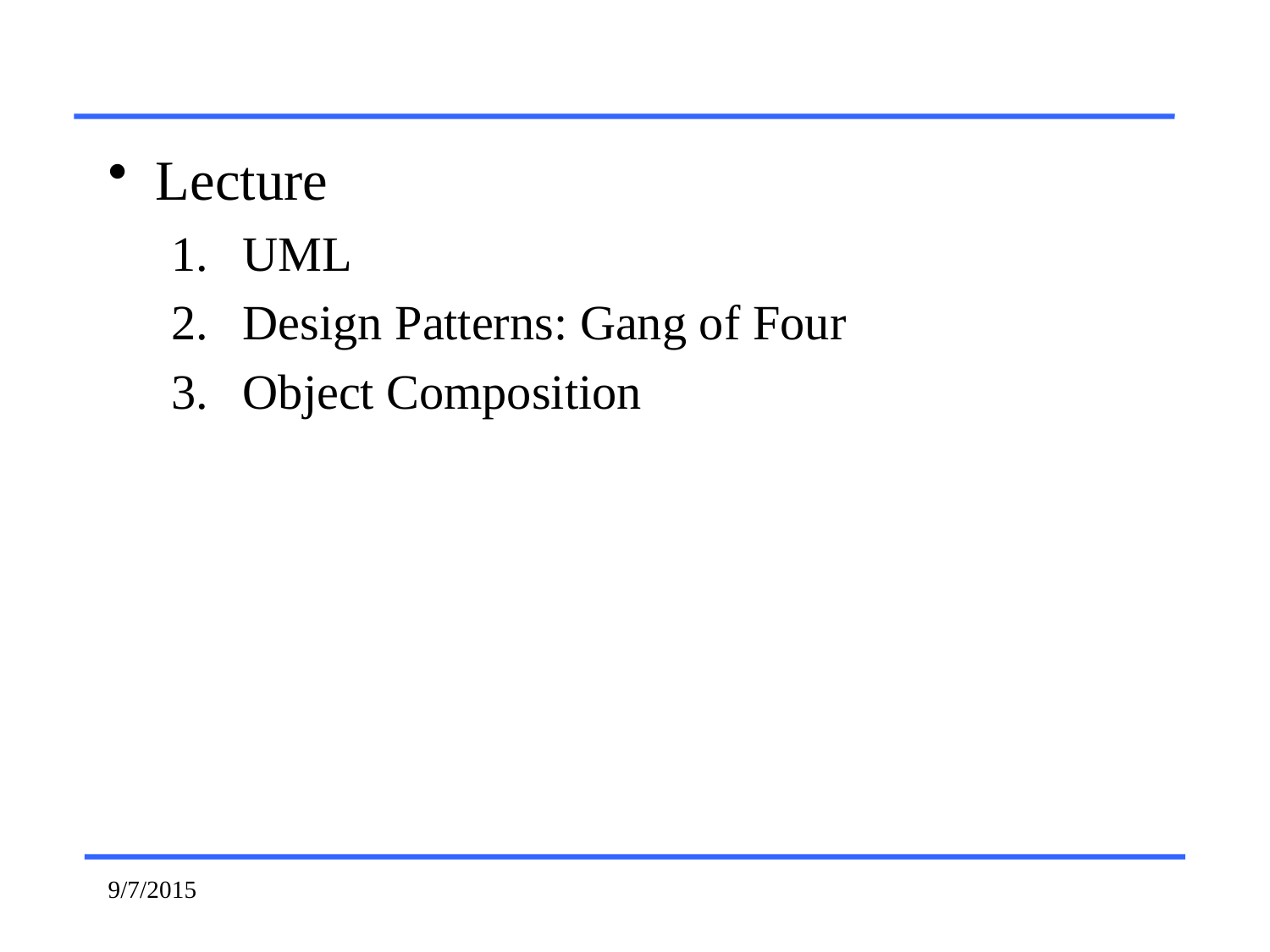

#
Lecture
UML
Design Patterns: Gang of Four
Object Composition

9/7/2015